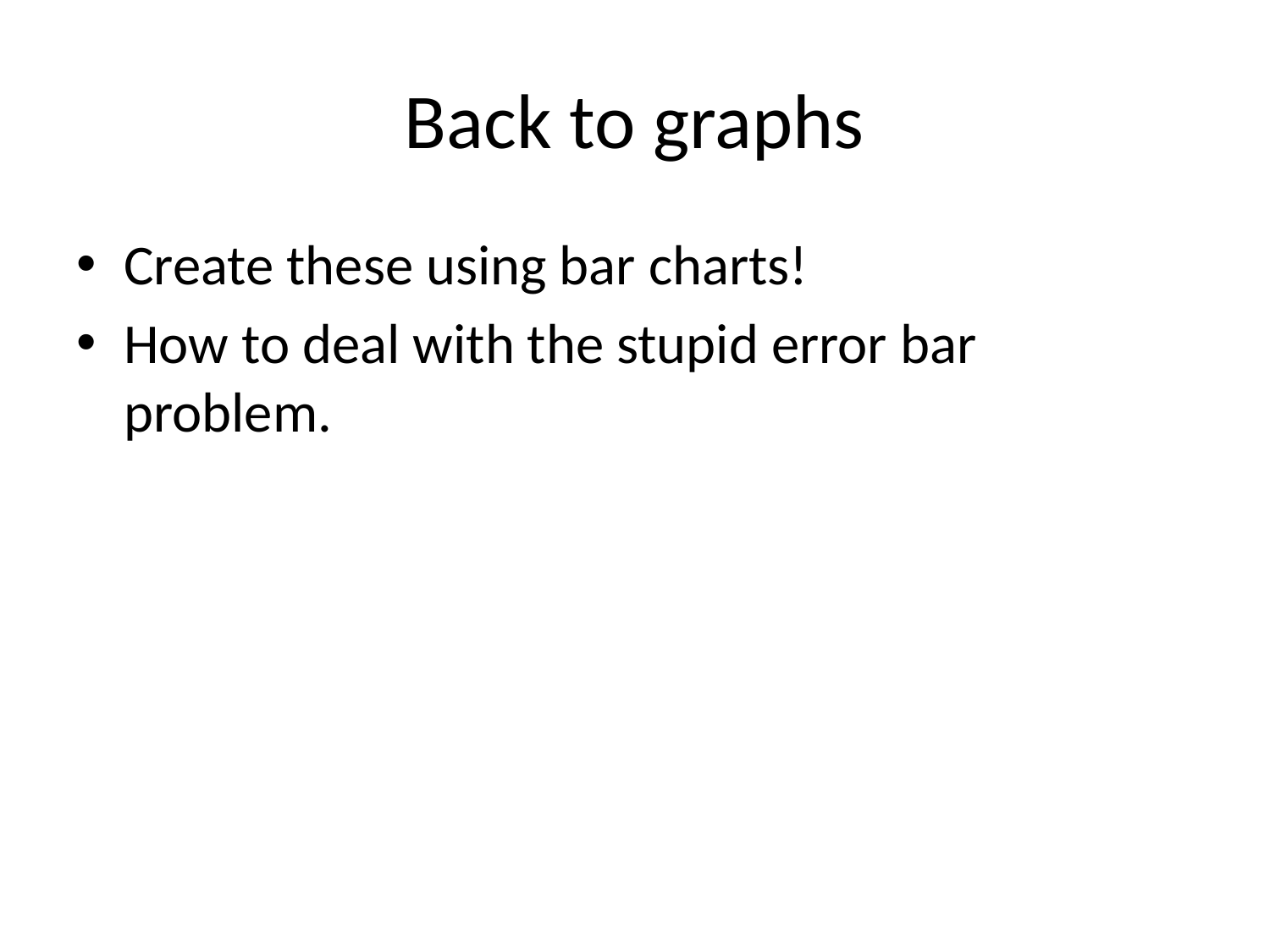

# Back to graphs
Create these using bar charts!
How to deal with the stupid error bar problem.